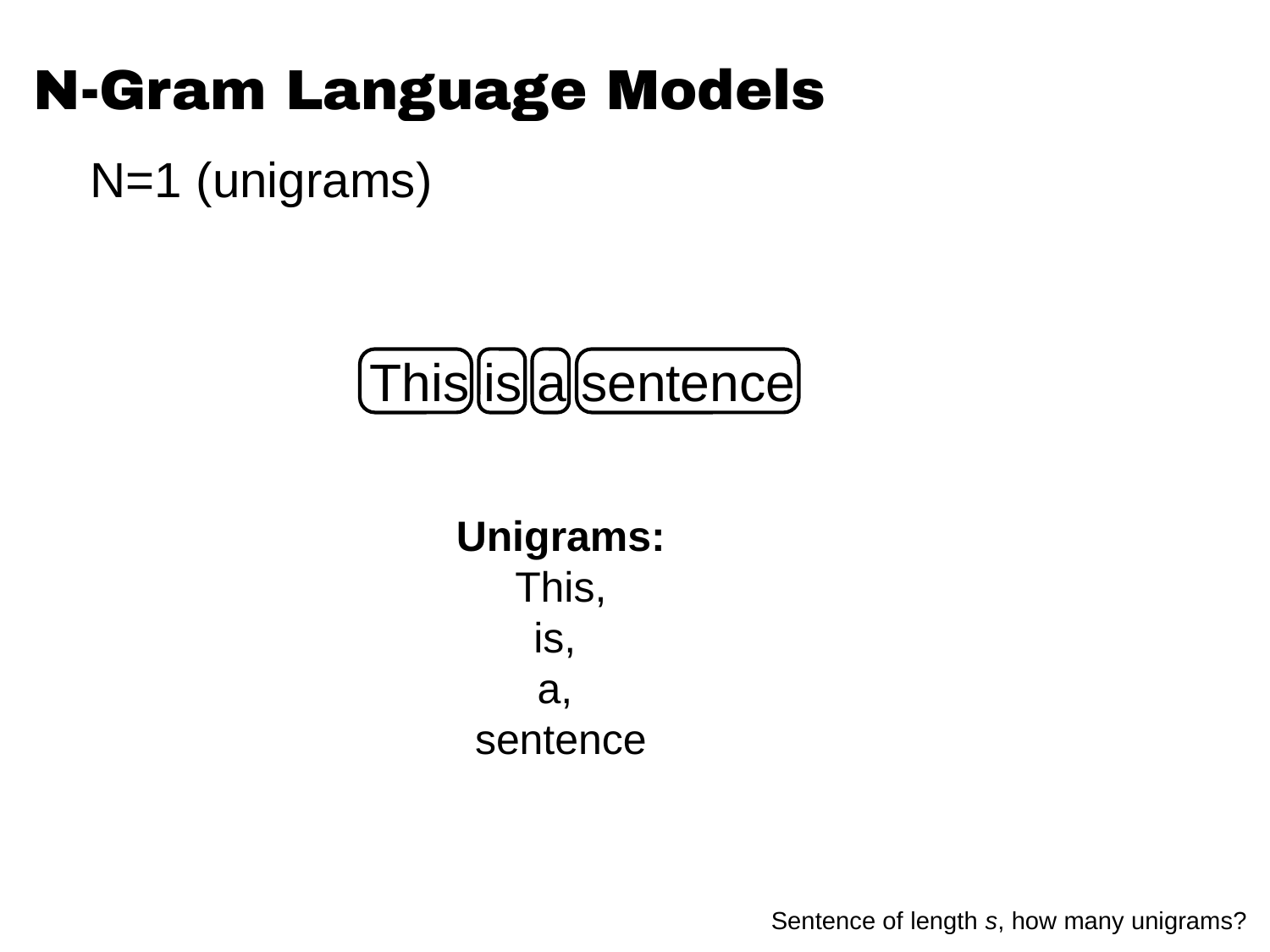

# N-Gram Language Models
N=1 (unigrams)
This is a sentence

Unigrams:
This,
is,
a,
sentence
Sentence of length s, how many unigrams?